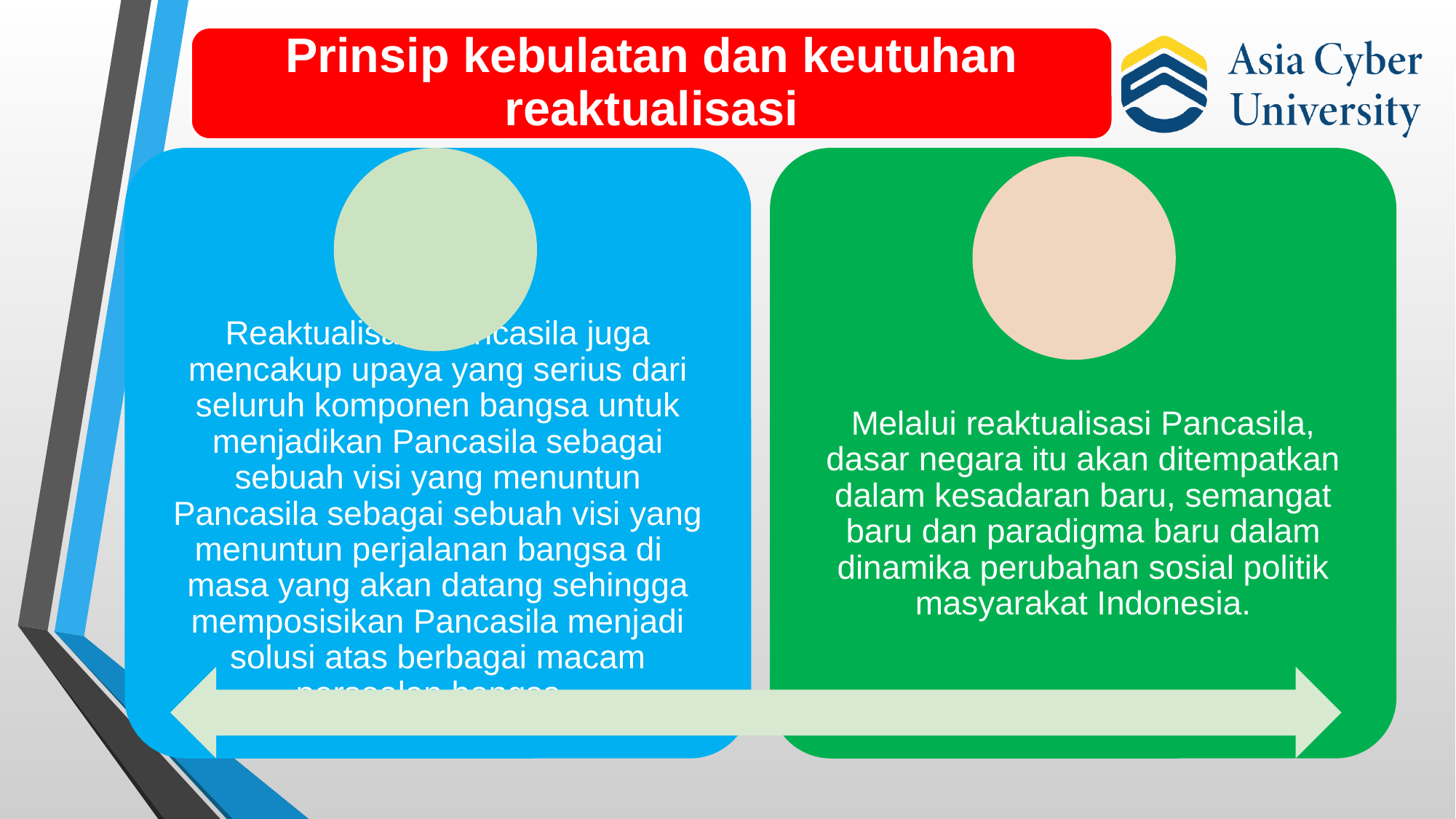

Prinsip kebulatan dan keutuhan reaktualisasi
Reaktualisasi Pancasila juga mencakup upaya yang serius dari seluruh komponen bangsa untuk menjadikan Pancasila sebagai sebuah visi yang menuntun Pancasila sebagai sebuah visi yang menuntun perjalanan bangsa di   masa yang akan datang sehingga memposisikan Pancasila menjadi solusi atas berbagai macam persoalan bangsa.
Melalui reaktualisasi Pancasila, dasar negara itu akan ditempatkan dalam kesadaran baru, semangat baru dan paradigma baru dalam dinamika perubahan sosial politik masyarakat Indonesia.